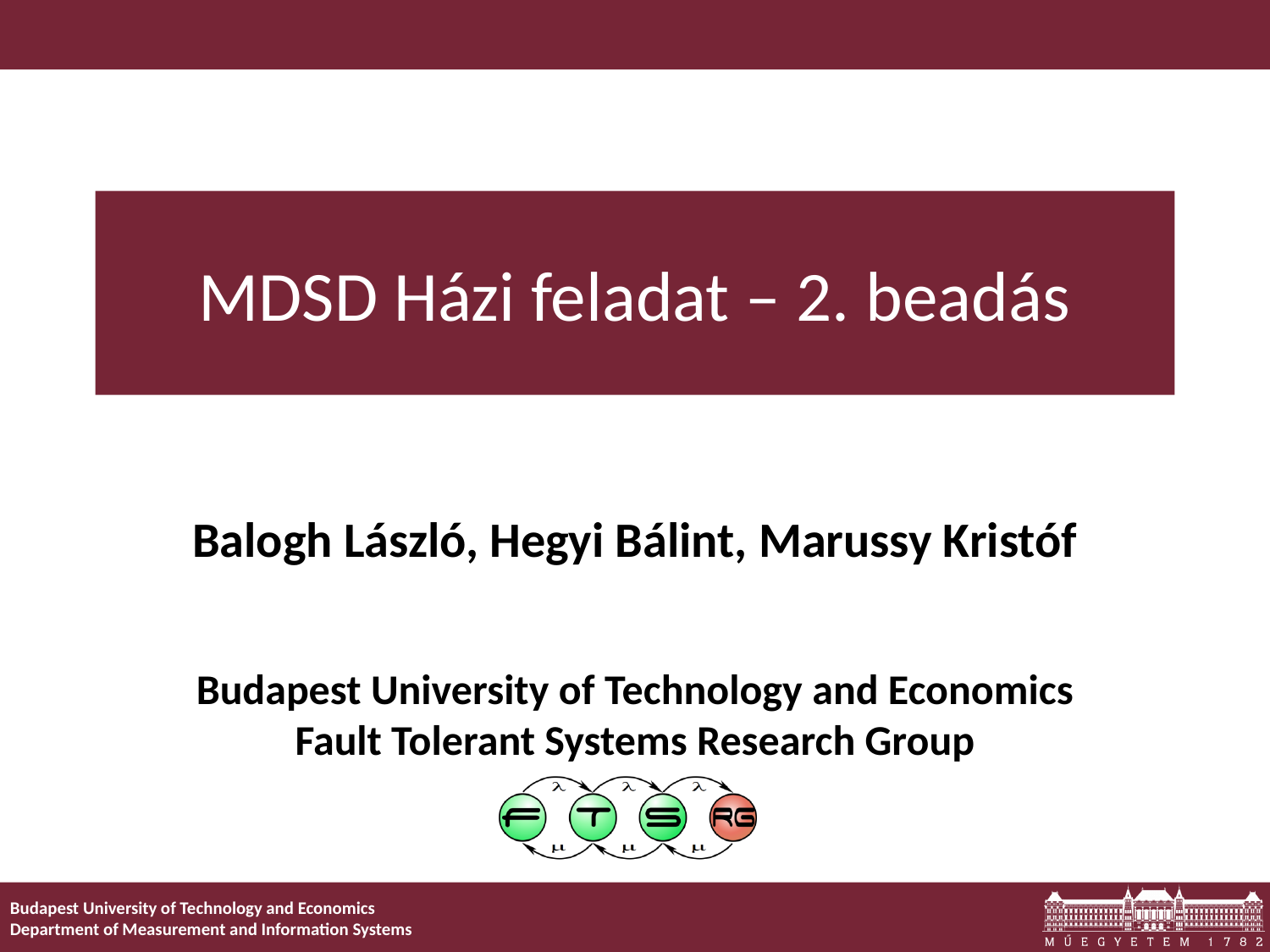

# MDSD Házi feladat – 2. beadás

Balogh László, Hegyi Bálint, Marussy Kristóf